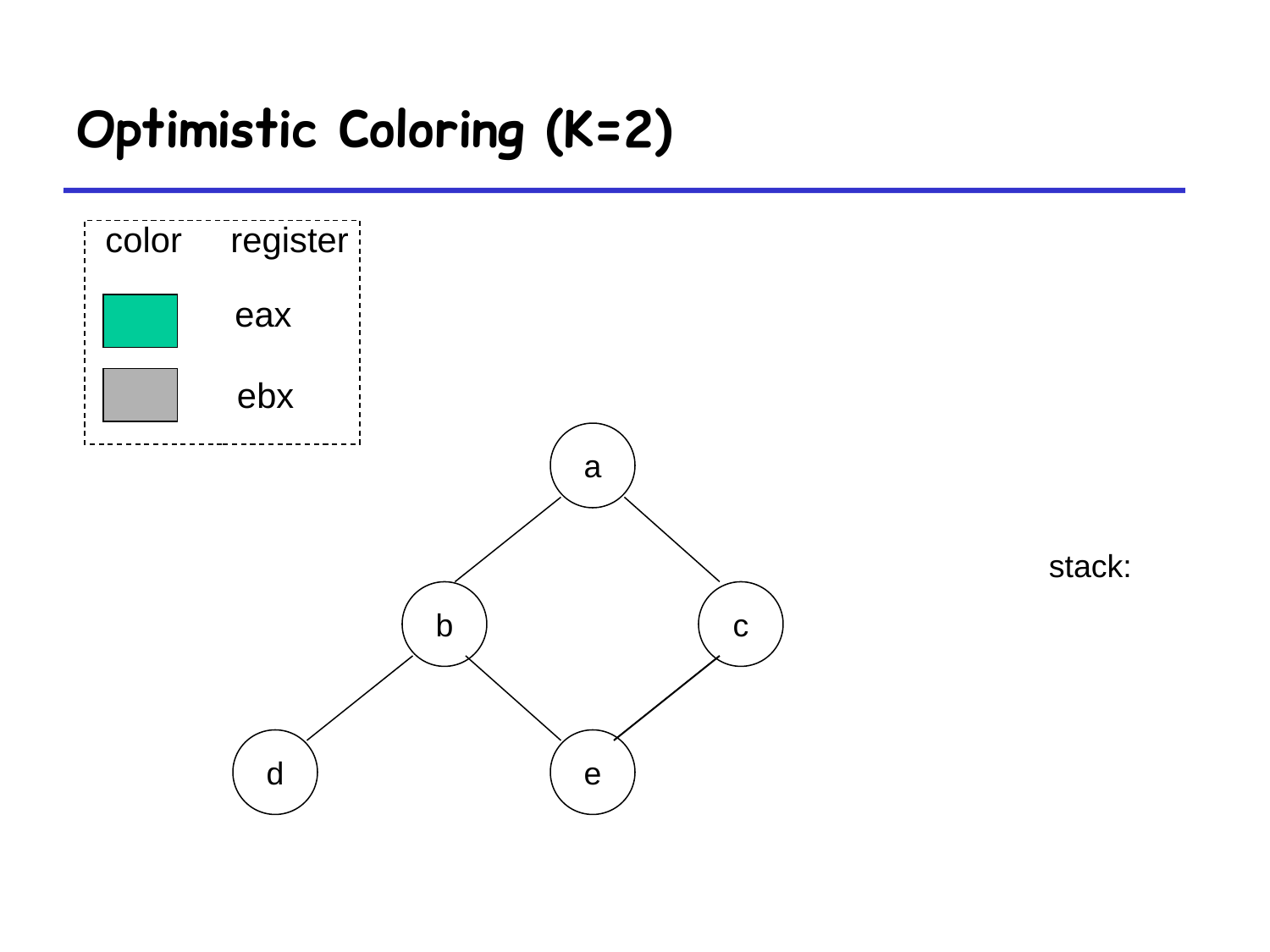

# Optimistic Coloring (K=2)
color     register

eax

ebx

a

stack:

b
c

d
e

26